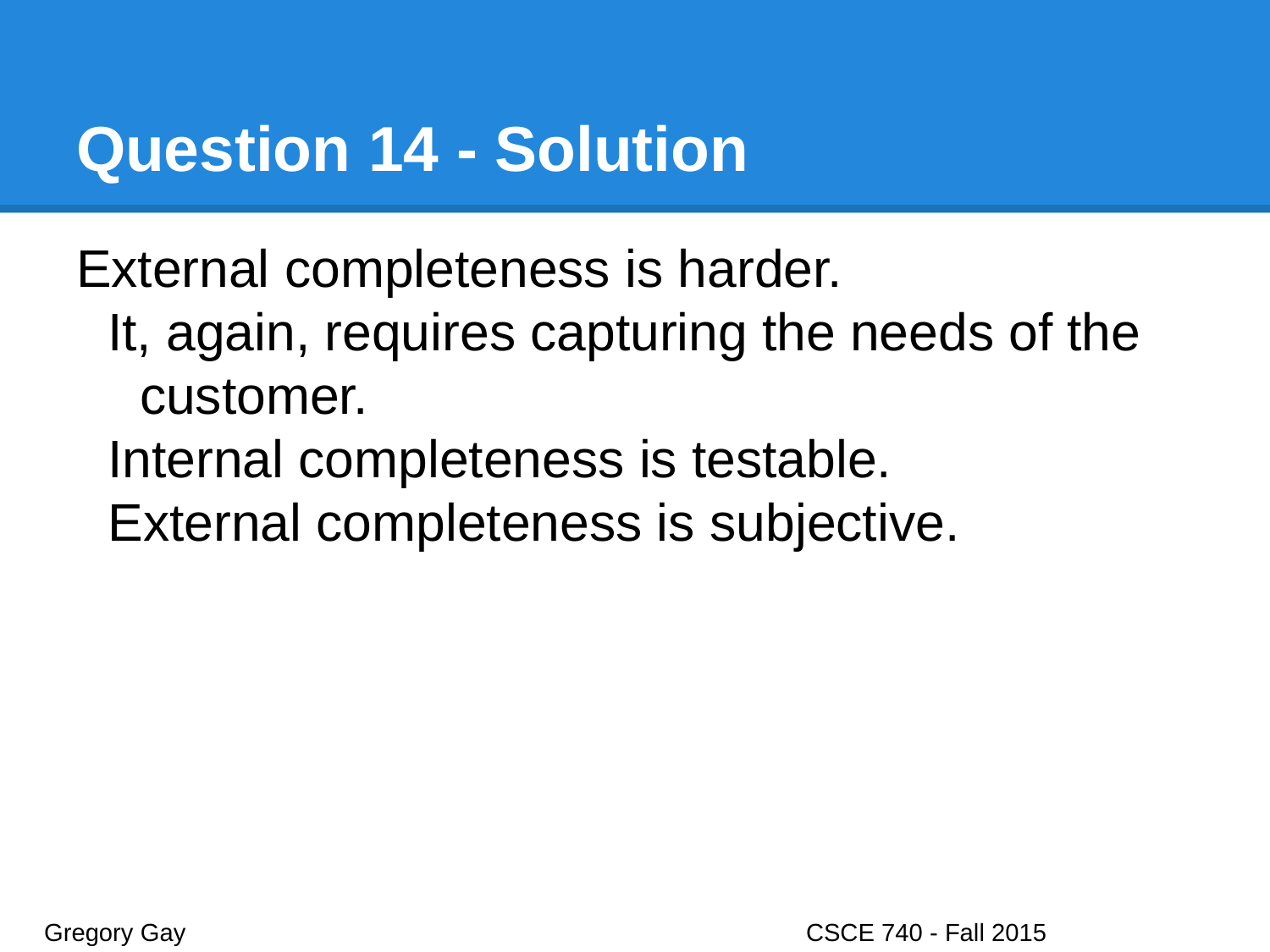

# Question 14 - Solution
External completeness is harder.
It, again, requires capturing the needs of the customer.
Internal completeness is testable.
External completeness is subjective.
Gregory Gay					CSCE 740 - Fall 2015								31